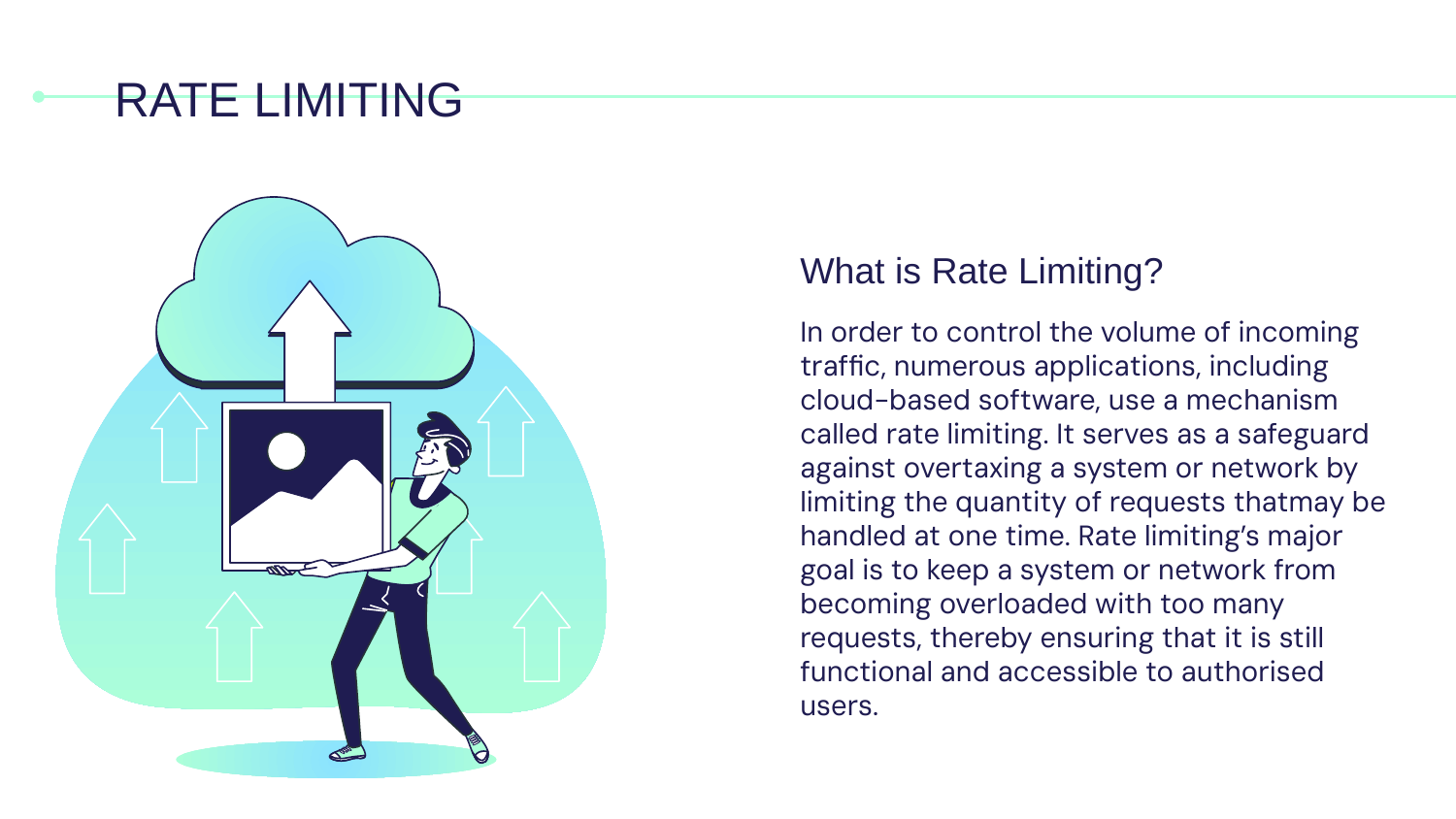

# RATE LIMITING

What is Rate Limiting?
In order to control the volume of incoming traffic, numerous applications, including cloud-based software, use a mechanism called rate limiting. It serves as a safeguard against overtaxing a system or network by limiting the quantity of requests thatmay be handled at one time. Rate limiting’s major goal is to keep a system or network from becoming overloaded with too many requests, thereby ensuring that it is still functional and accessible to authorised users.